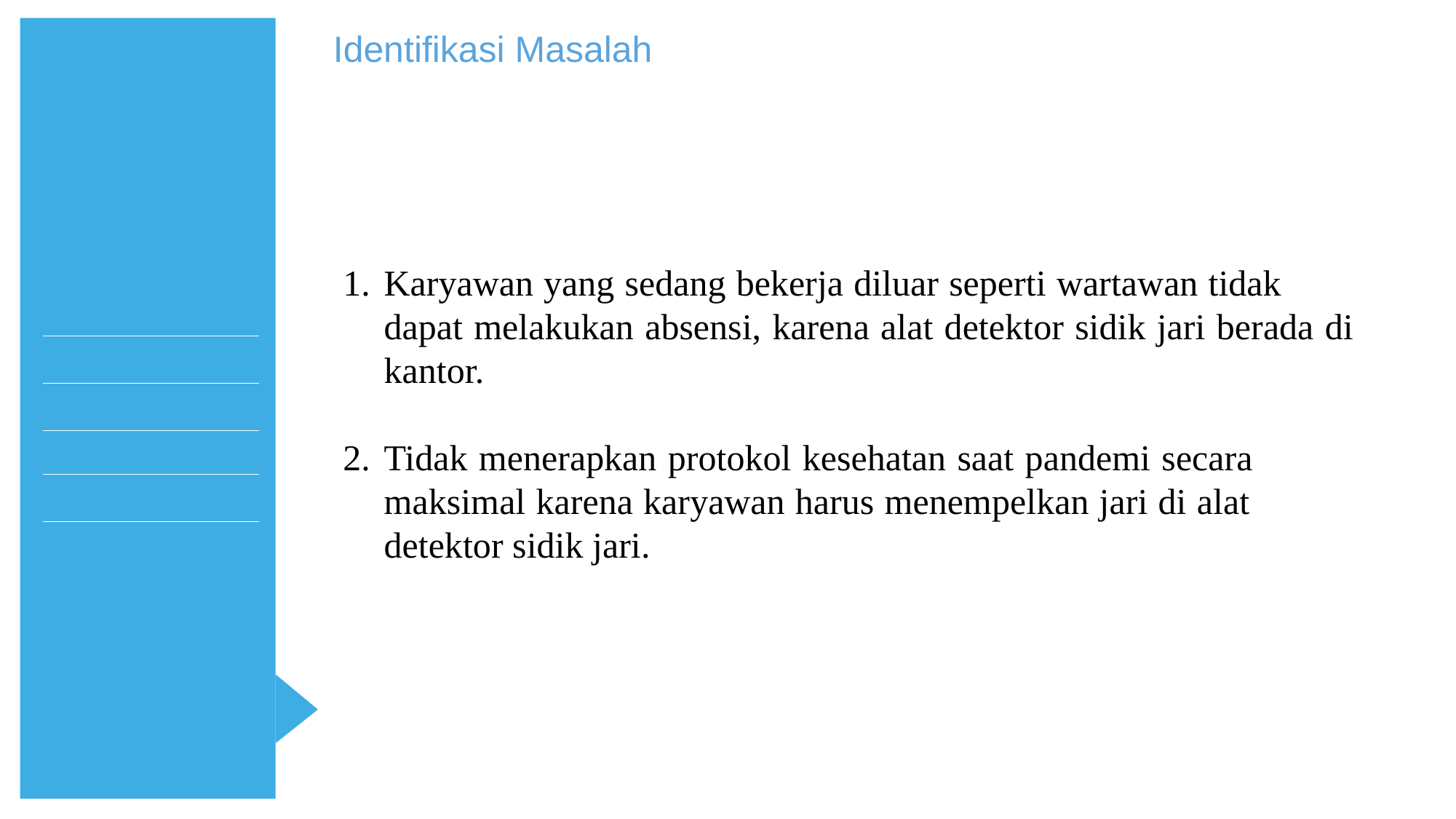

Identifikasi Masalah
Karyawan yang sedang bekerja diluar seperti wartawan tidak        dapat melakukan absensi, karena alat detektor sidik jari berada di kantor.

Tidak menerapkan protokol kesehatan saat pandemi secara          maksimal karena karyawan harus menempelkan jari di alat           detektor sidik jari.